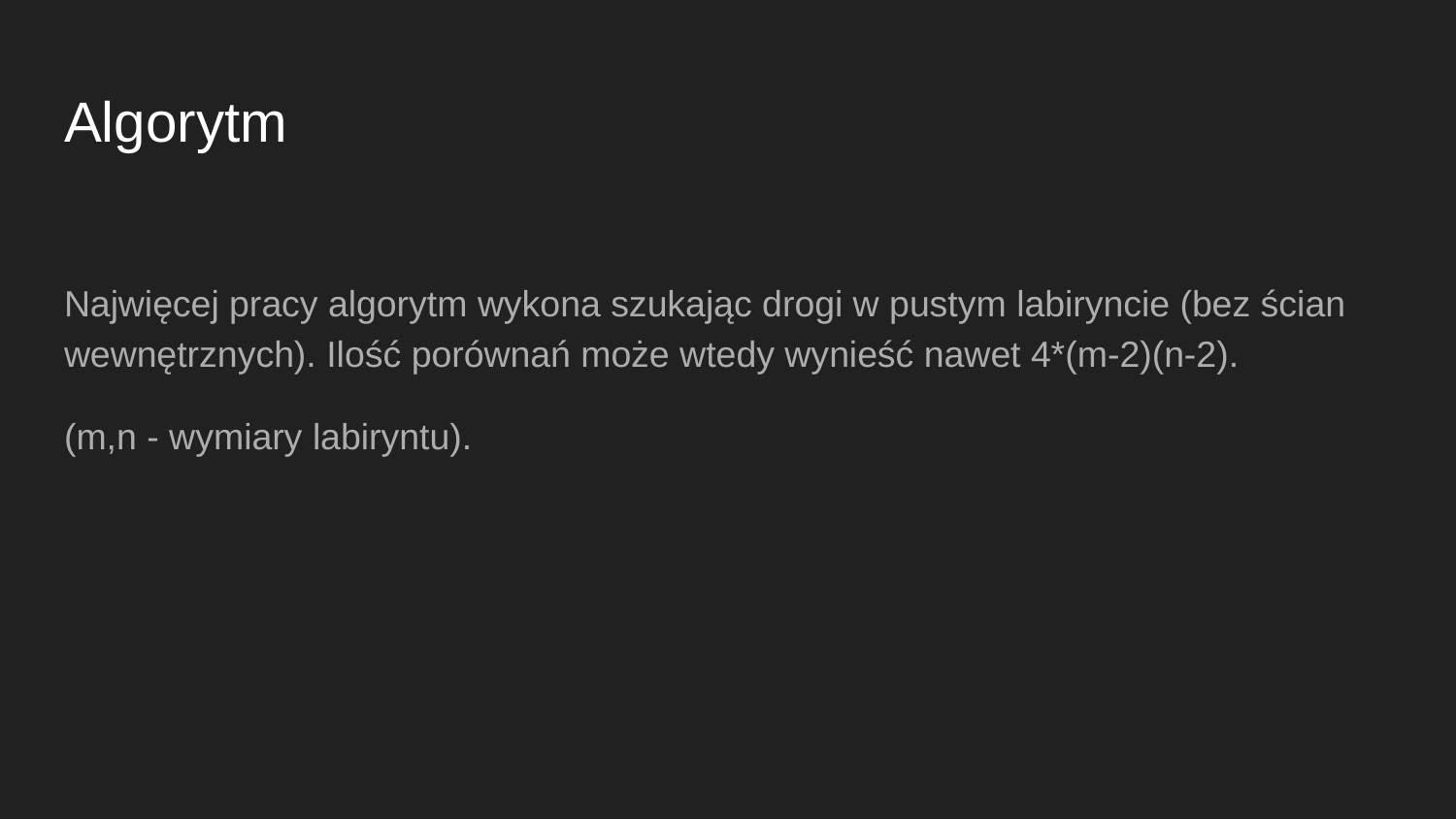

# Algorytm

Najwięcej pracy algorytm wykona szukając drogi w pustym labiryncie (bez ścian wewnętrznych). Ilość porównań może wtedy wynieść nawet 4*(m-2)(n-2).
(m,n - wymiary labiryntu).